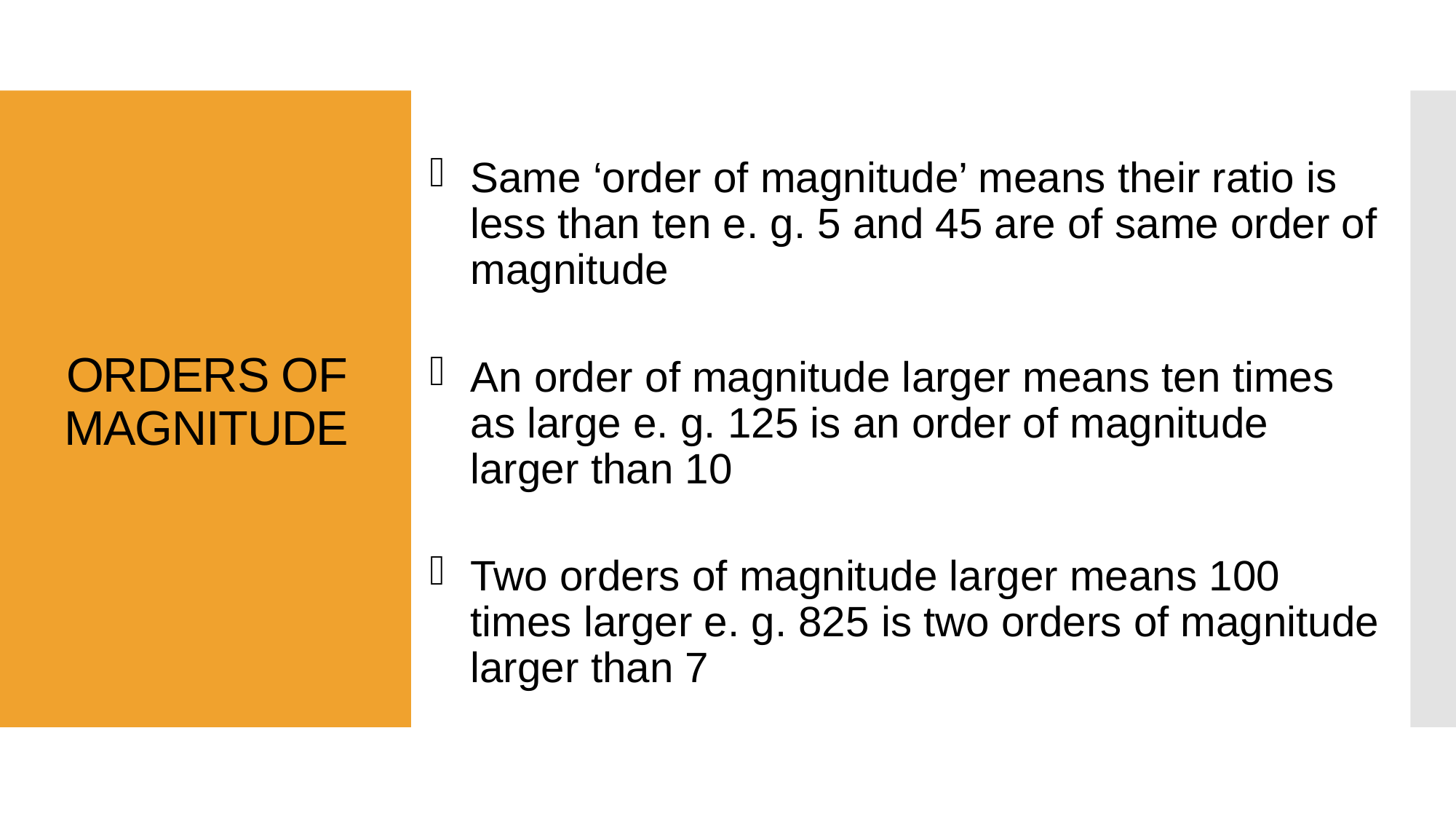

# ORDERS OF MAGNITUDE
Same ‘order of magnitude’ means their ratio is less than ten e. g. 5 and 45 are of same order of magnitude

An order of magnitude larger means ten times as large e. g. 125 is an order of magnitude larger than 10

Two orders of magnitude larger means 100 times larger e. g. 825 is two orders of magnitude larger than 7